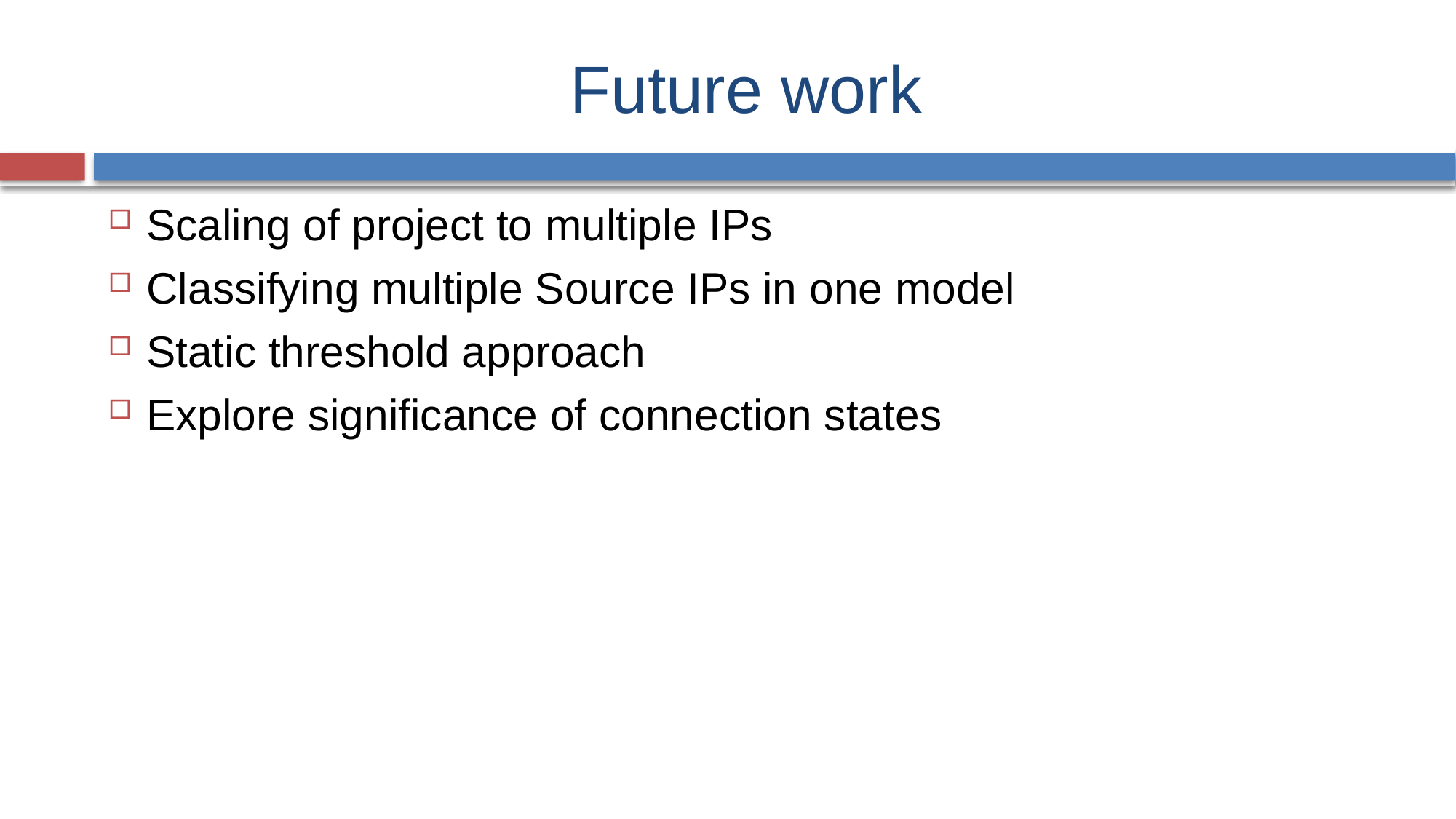

# Future work
Scaling of project to multiple IPs
Classifying multiple Source IPs in one model
Static threshold approach
Explore significance of connection states